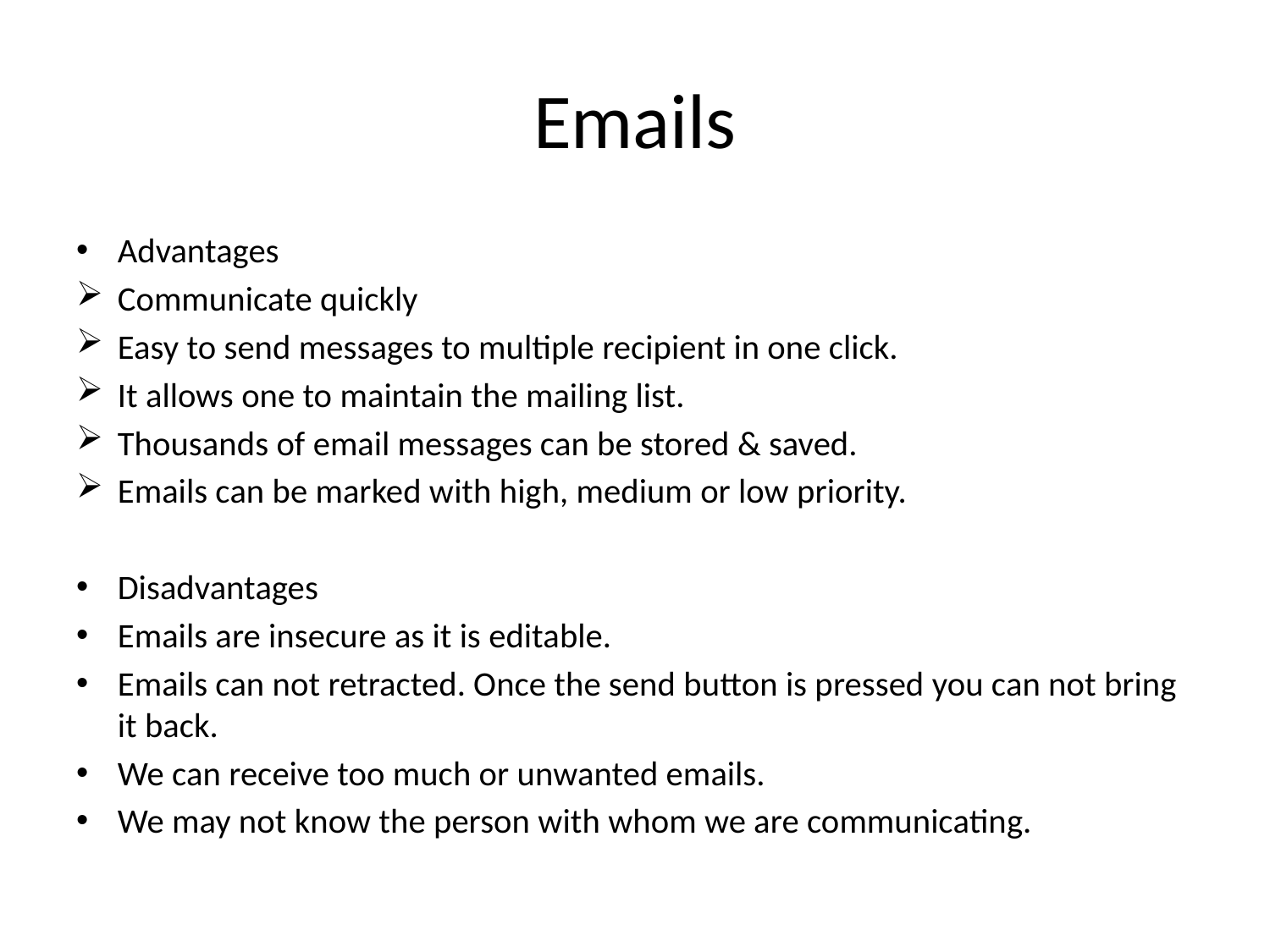

# Emails
Advantages
Communicate quickly
Easy to send messages to multiple recipient in one click.
It allows one to maintain the mailing list.
Thousands of email messages can be stored & saved.
Emails can be marked with high, medium or low priority.

Disadvantages
Emails are insecure as it is editable.
Emails can not retracted. Once the send button is pressed you can not bring it back.
We can receive too much or unwanted emails.
We may not know the person with whom we are communicating.